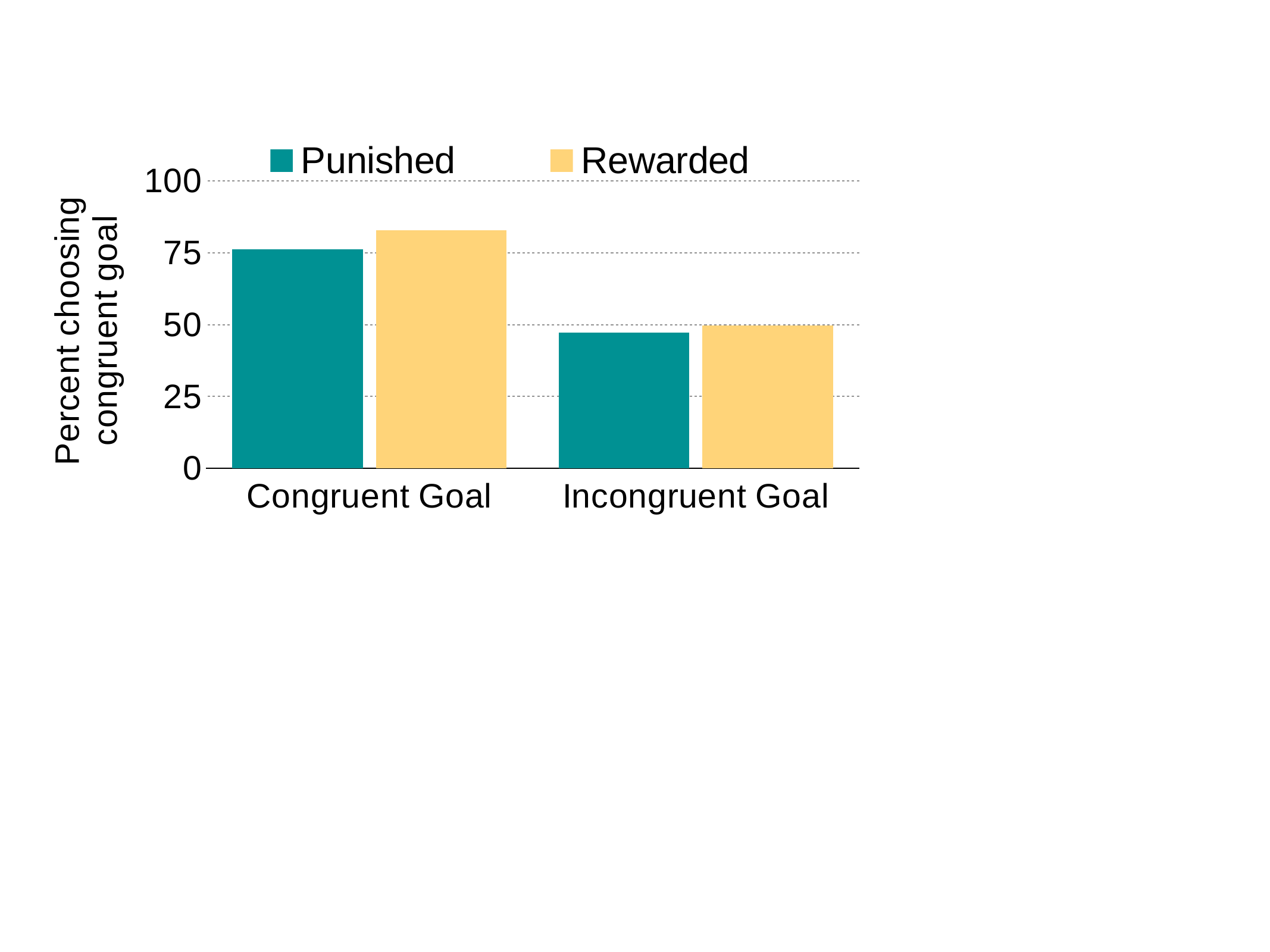

### Chart:

| Category | Punished | Rewarded |
|---|---|---|
| Congruent Goal | 76.2 | 82.8 |
| Incongruent Goal | 47.2 | 49.7 |